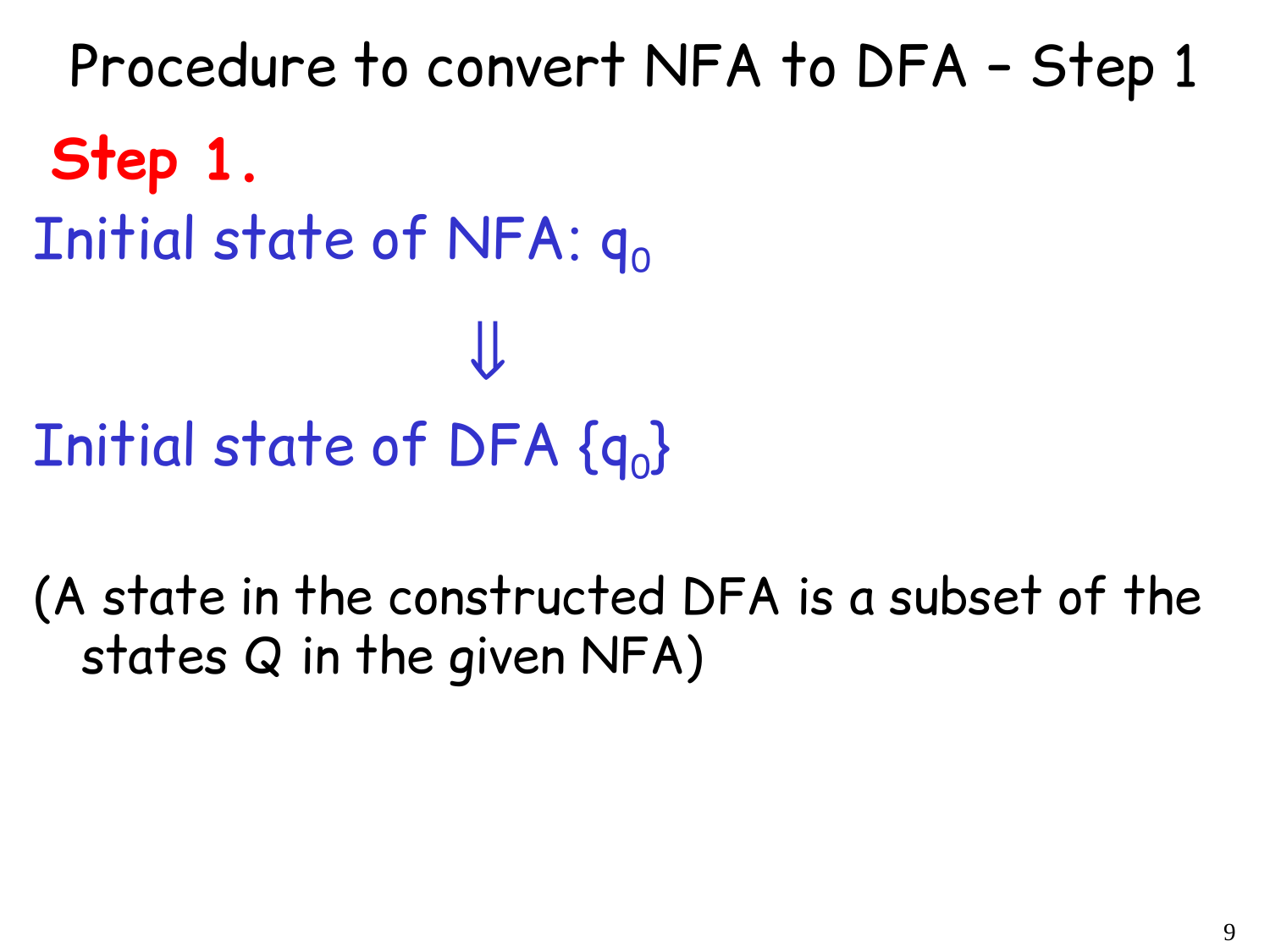

# Procedure to convert NFA to DFA – Step 1
 Step 1.
Initial state of NFA: q0
				⇓
Initial state of DFA {q0}

(A state in the constructed DFA is a subset of the states Q in the given NFA)
9